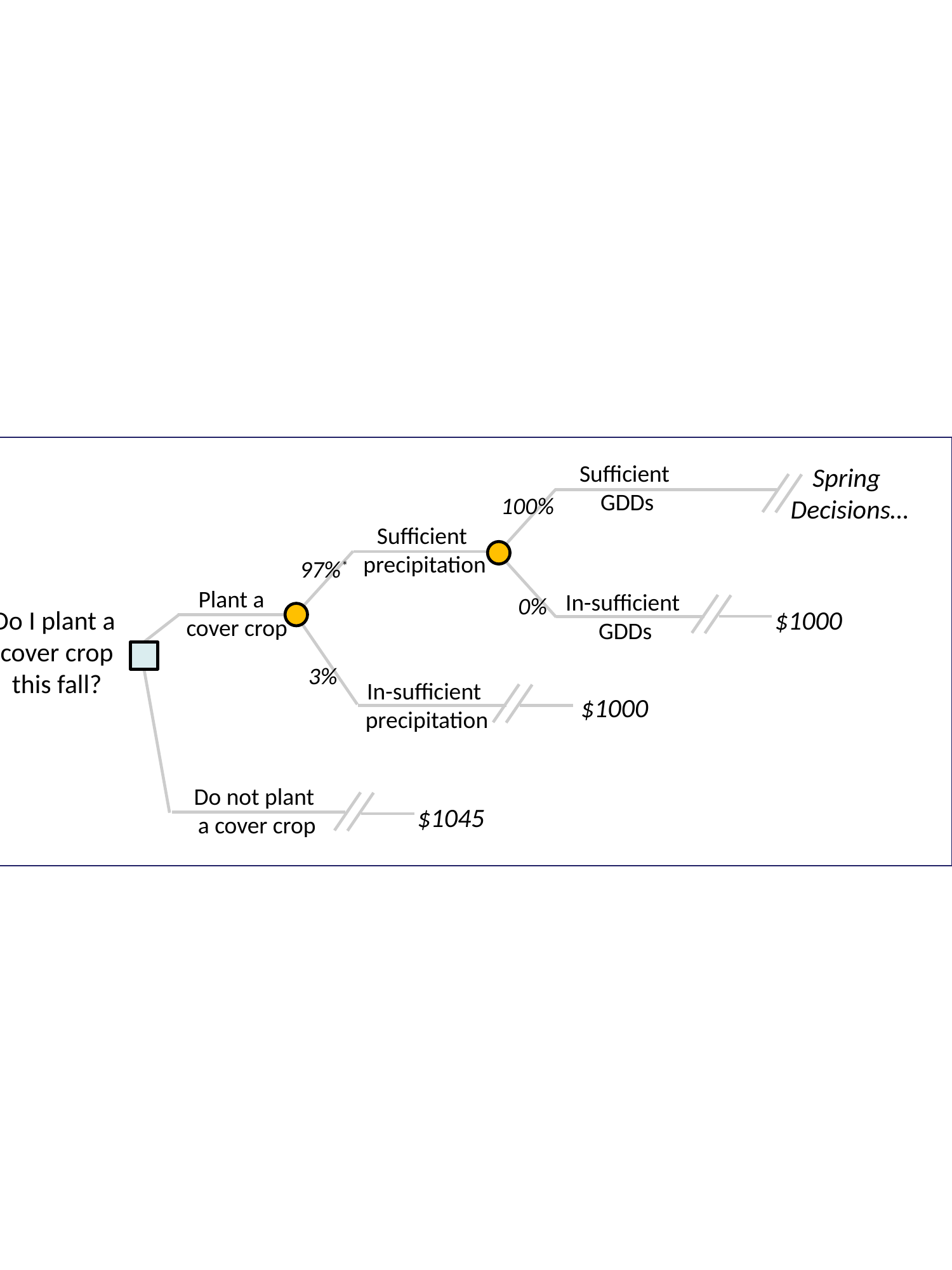

Sufficient
GDDs
100%
Sufficient
precipitation

97%*
Plant a
cover crop
In-sufficient
GDDs
0%
Do I plant a
cover crop this fall?
$1000

3%
In-sufficient
precipitation
$1000
Do not plant
 a cover crop
$1045
Spring
Decisions…